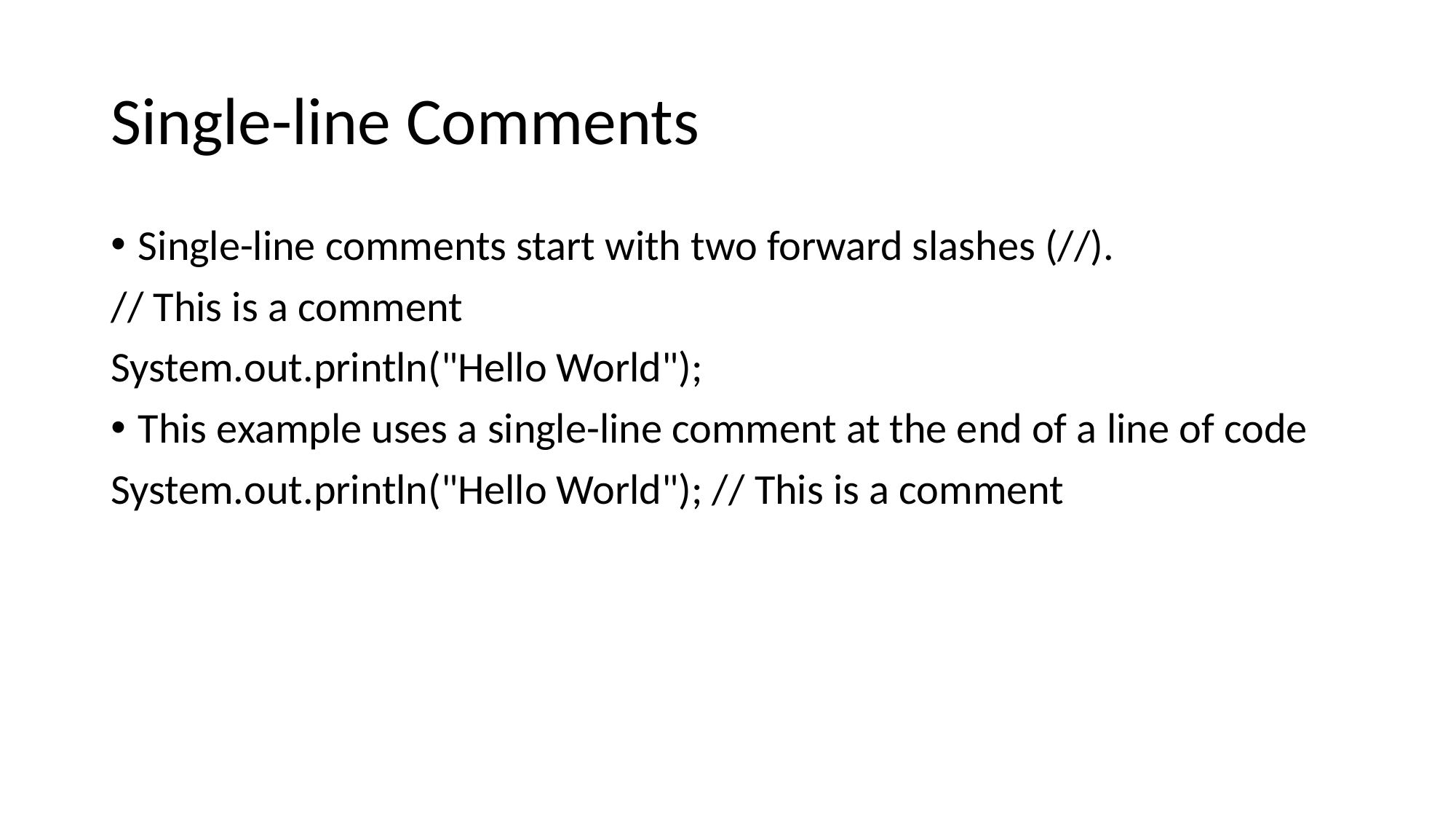

# Single-line Comments
Single-line comments start with two forward slashes (//).
// This is a comment
System.out.println("Hello World");
This example uses a single-line comment at the end of a line of code
System.out.println("Hello World"); // This is a comment